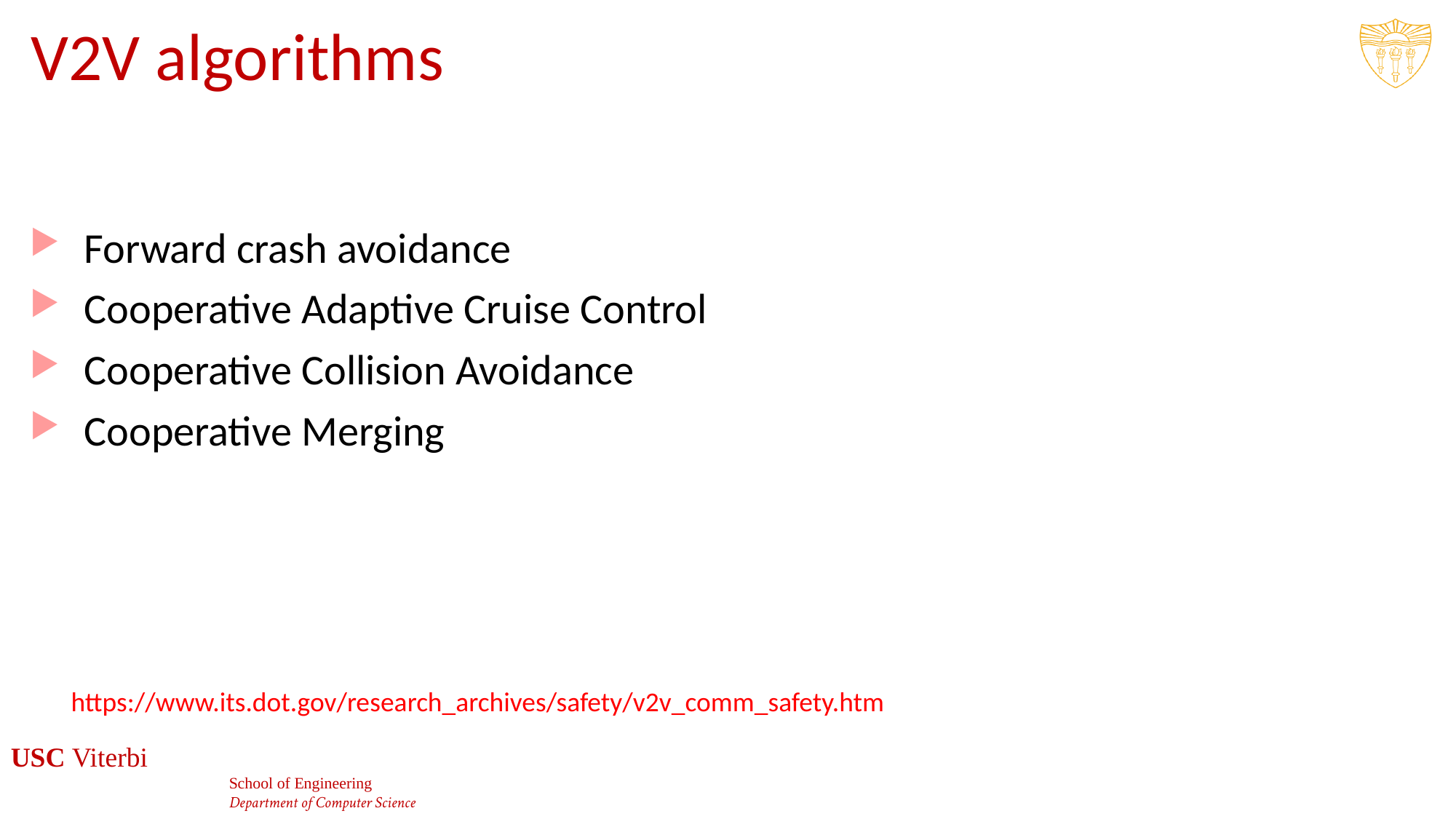

# V2V algorithms
Forward crash avoidance
Cooperative Adaptive Cruise Control
Cooperative Collision Avoidance
Cooperative Merging

https://www.its.dot.gov/research_archives/safety/v2v_comm_safety.htm